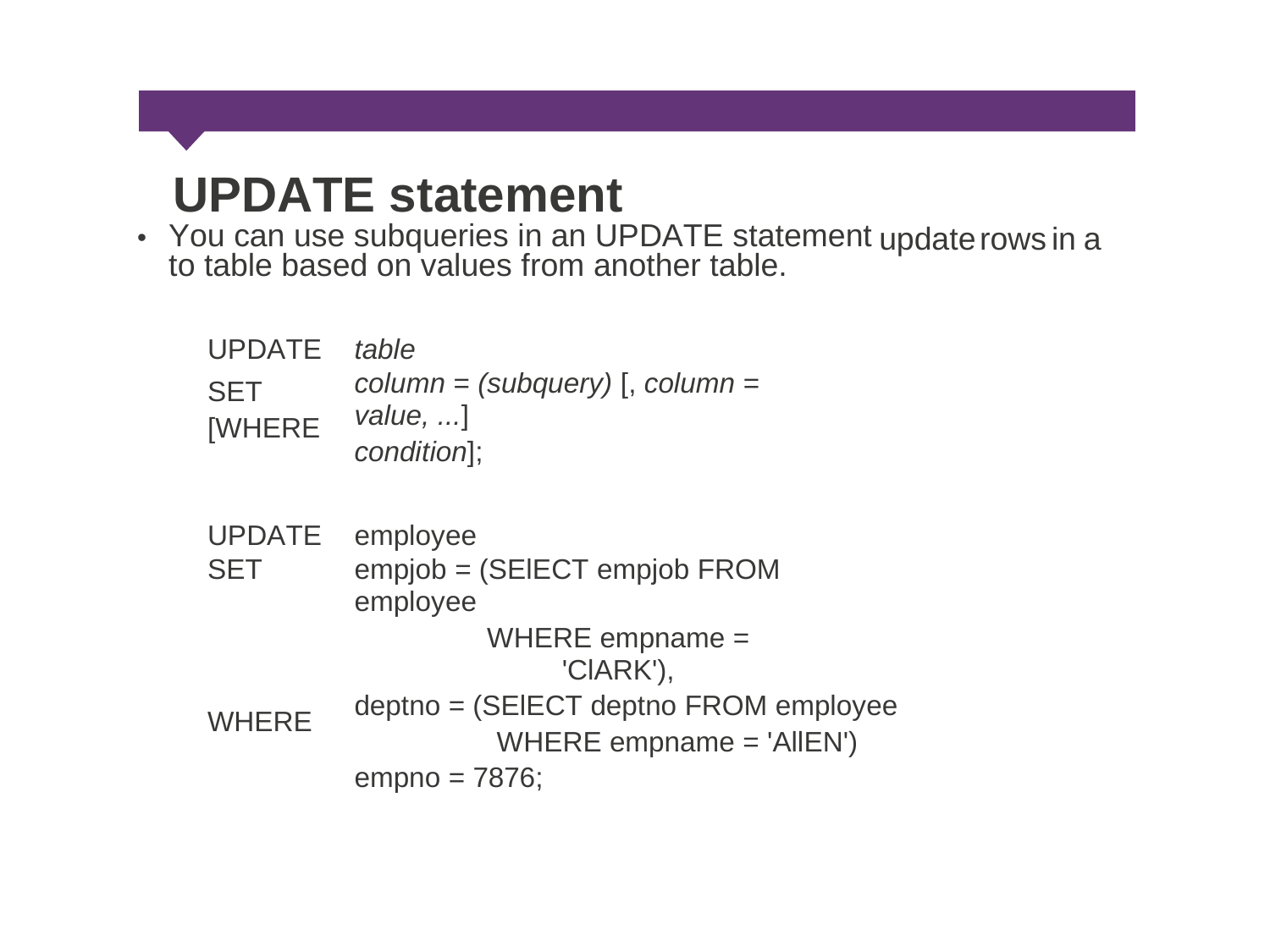

UPDATE statement
You can use subqueries in an UPDATE statement to table based on values from another table.

•
update
rows
in
a
UPDATE
SET [WHERE
table
column = (subquery) [, column = value, ...]
condition];
UPDATE
SET
employee
empjob = (SElECT empjob FROM employee
WHERE empname = 'ClARK'),
deptno = (SElECT deptno FROM employee
WHERE empname = 'AllEN')
empno = 7876;
WHERE